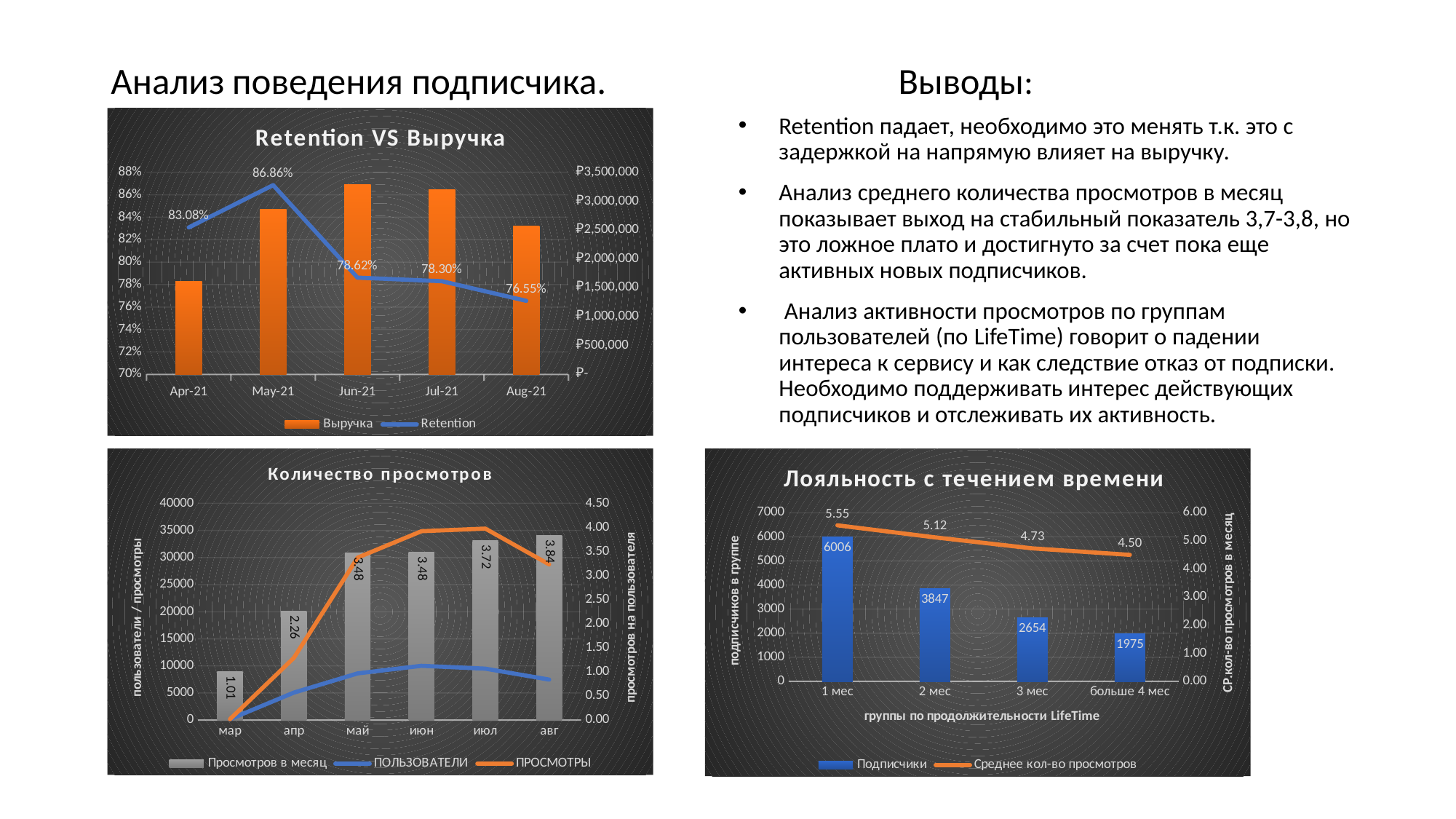

Выводы:
Анализ поведения подписчика.

### Chart: Retention VS Выручка

| Category | Выручка | Retention |
|---|---|---|
| 44287 | 1608279.12 | 0.8308457711442786 |
| 44317 | 2861480.9511875985 | 0.8686271864370038 |
| 44348 | 3291759.765476191 | 0.7861606758690689 |
| 44378 | 3205517.1930161933 | 0.7829812317255962 |
| 44409 | 2567531.48735166 | 0.7655348464667058 |
Retention падает, необходимо это менять т.к. это с задержкой на напрямую влияет на выручку.
Анализ среднего количества просмотров в месяц показывает выход на стабильный показатель 3,7-3,8, но это ложное плато и достигнуто за счет пока еще активных новых подписчиков.
 Анализ активности просмотров по группам пользователей (по LifeTime) говорит о падении интереса к сервису и как следствие отказ от подписки. Необходимо поддерживать интерес действующих подписчиков и отслеживать их активность.

### Chart: Количество просмотров

| Category | Просмотров в месяц | ПОЛЬЗОВАТЕЛИ | ПРОСМОТРЫ |
|---|---|---|---|
| мар | 1.0060975609756098 | 164.0 | 165.0 |
| апр | 2.263324121594947 | 5066.0 | 11466.0 |
| май | 3.478311296682904 | 8622.0 | 29990.0 |
| июн | 3.4800359353164305 | 10018.0 | 34863.0 |
| июл | 3.7243704562216835 | 9491.0 | 35348.0 |
| авг | 3.841711229946524 | 7480.0 | 28736.0 |

### Chart: Лояльность с течением времени

| Category | Подписчики | Среднее кол-во просмотров |
|---|---|---|
| 1 мес | 6006.0 | 5.552823835145081 |
| 2 мес | 3847.0 | 5.124801262627147 |
| 3 мес | 2654.0 | 4.733587057830386 |
| больше 4 мес | 1975.0 | 4.501179732485429 |